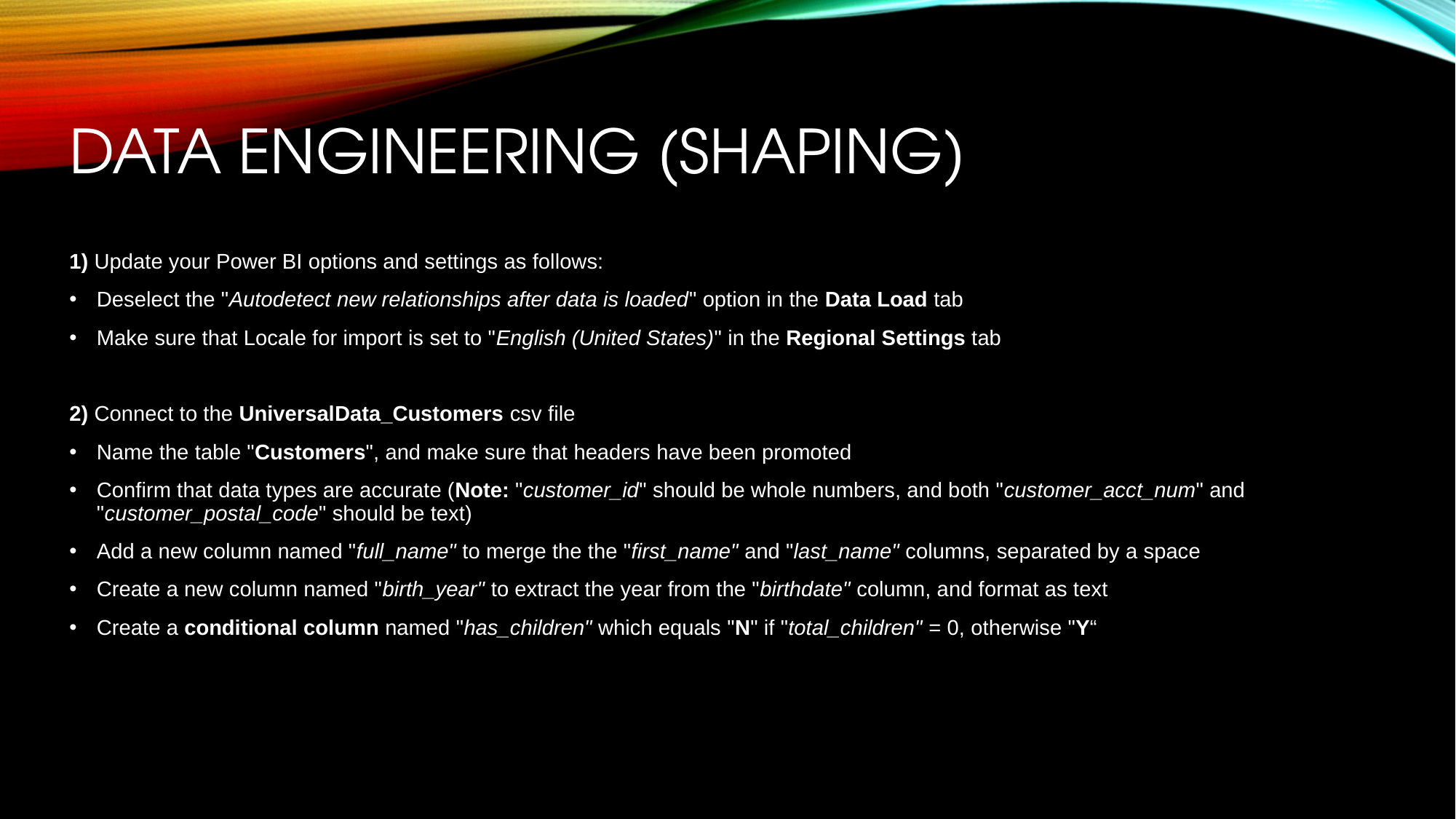

# DATA ENGINEERING (SHAPING)
1) Update your Power BI options and settings as follows:
Deselect the "Autodetect new relationships after data is loaded" option in the Data Load tab
Make sure that Locale for import is set to "English (United States)" in the Regional Settings tab

2) Connect to the UniversalData_Customers csv file
Name the table "Customers", and make sure that headers have been promoted
Confirm that data types are accurate (Note: "customer_id" should be whole numbers, and both "customer_acct_num" and "customer_postal_code" should be text)
Add a new column named "full_name" to merge the the "first_name" and "last_name" columns, separated by a space
Create a new column named "birth_year" to extract the year from the "birthdate" column, and format as text
Create a conditional column named "has_children" which equals "N" if "total_children" = 0, otherwise "Y“